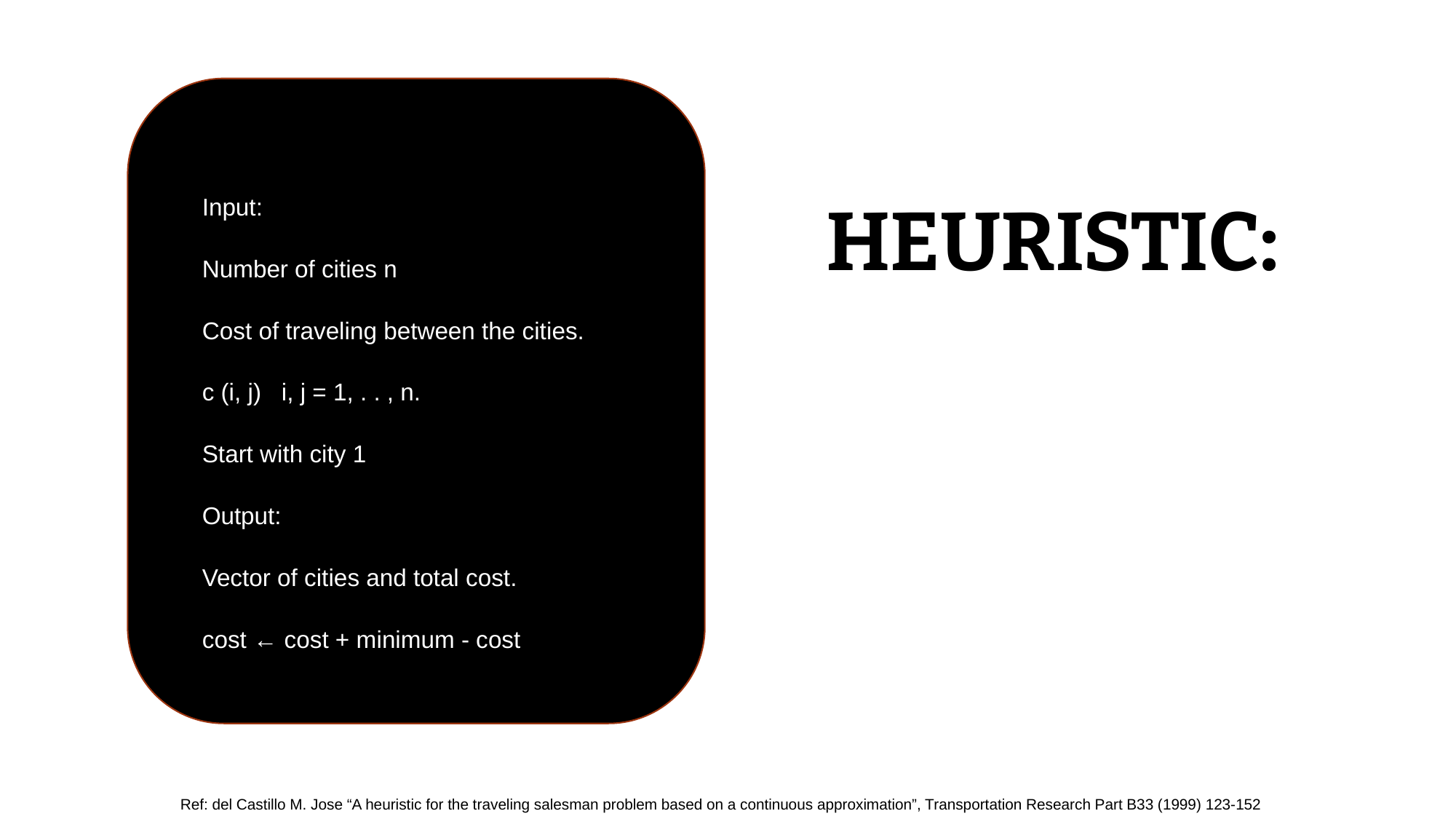

# Heuristic:
Input:
Number of cities n
Cost of traveling between the cities.
c (i, j)   i, j = 1, . . , n.
Start with city 1
Output:
Vector of cities and total cost.
cost ← cost + minimum - cost
Ref: del Castillo M. Jose “A heuristic for the traveling salesman problem based on a continuous approximation”, Transportation Research Part B33 (1999) 123-152